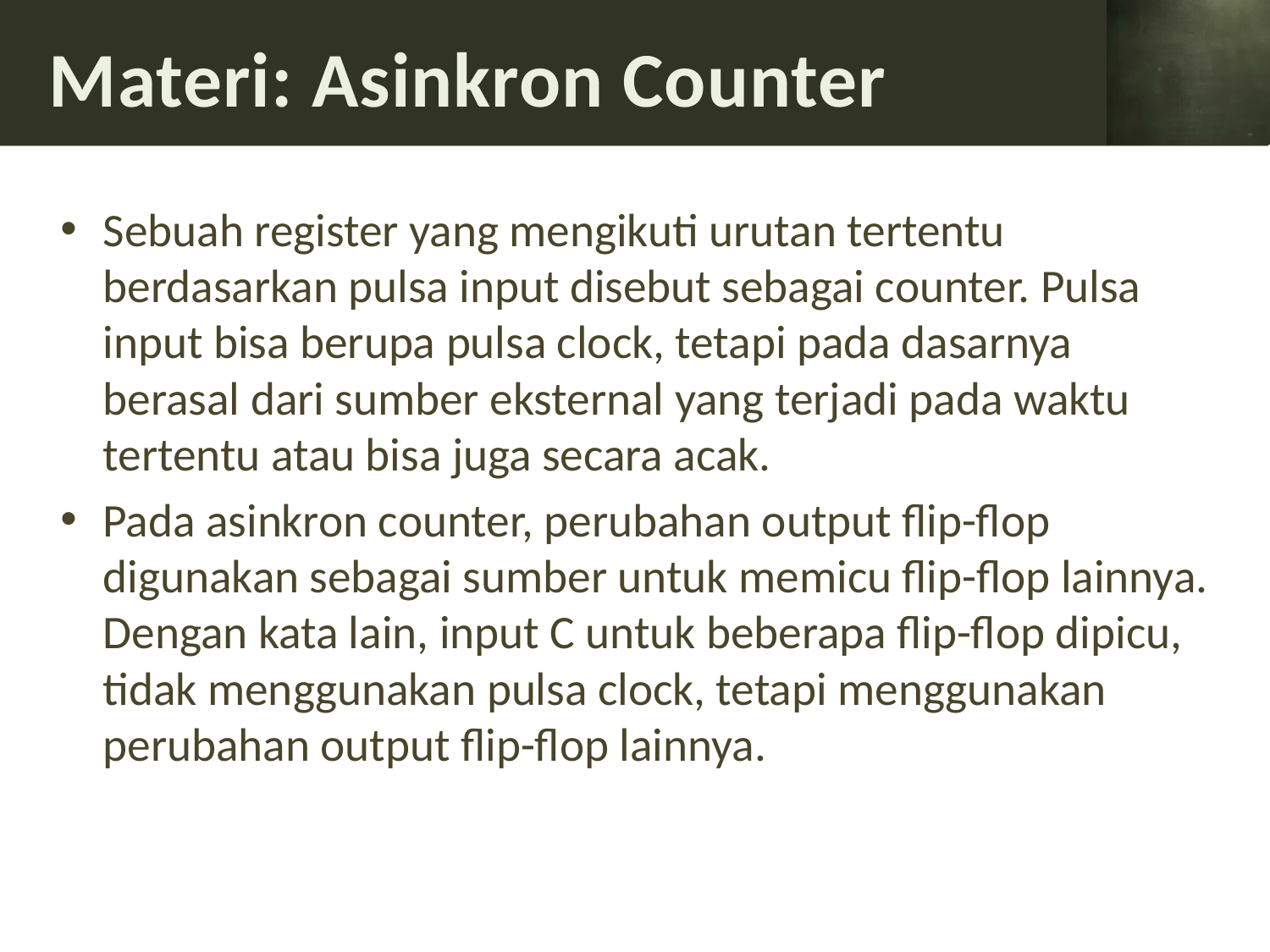

# Materi: Asinkron Counter
Sebuah register yang mengikuti urutan tertentu berdasarkan pulsa input disebut sebagai counter. Pulsa input bisa berupa pulsa clock, tetapi pada dasarnya berasal dari sumber eksternal yang terjadi pada waktu tertentu atau bisa juga secara acak.
Pada asinkron counter, perubahan output flip-flop digunakan sebagai sumber untuk memicu flip-flop lainnya. Dengan kata lain, input C untuk beberapa flip-flop dipicu, tidak menggunakan pulsa clock, tetapi menggunakan perubahan output flip-flop lainnya.